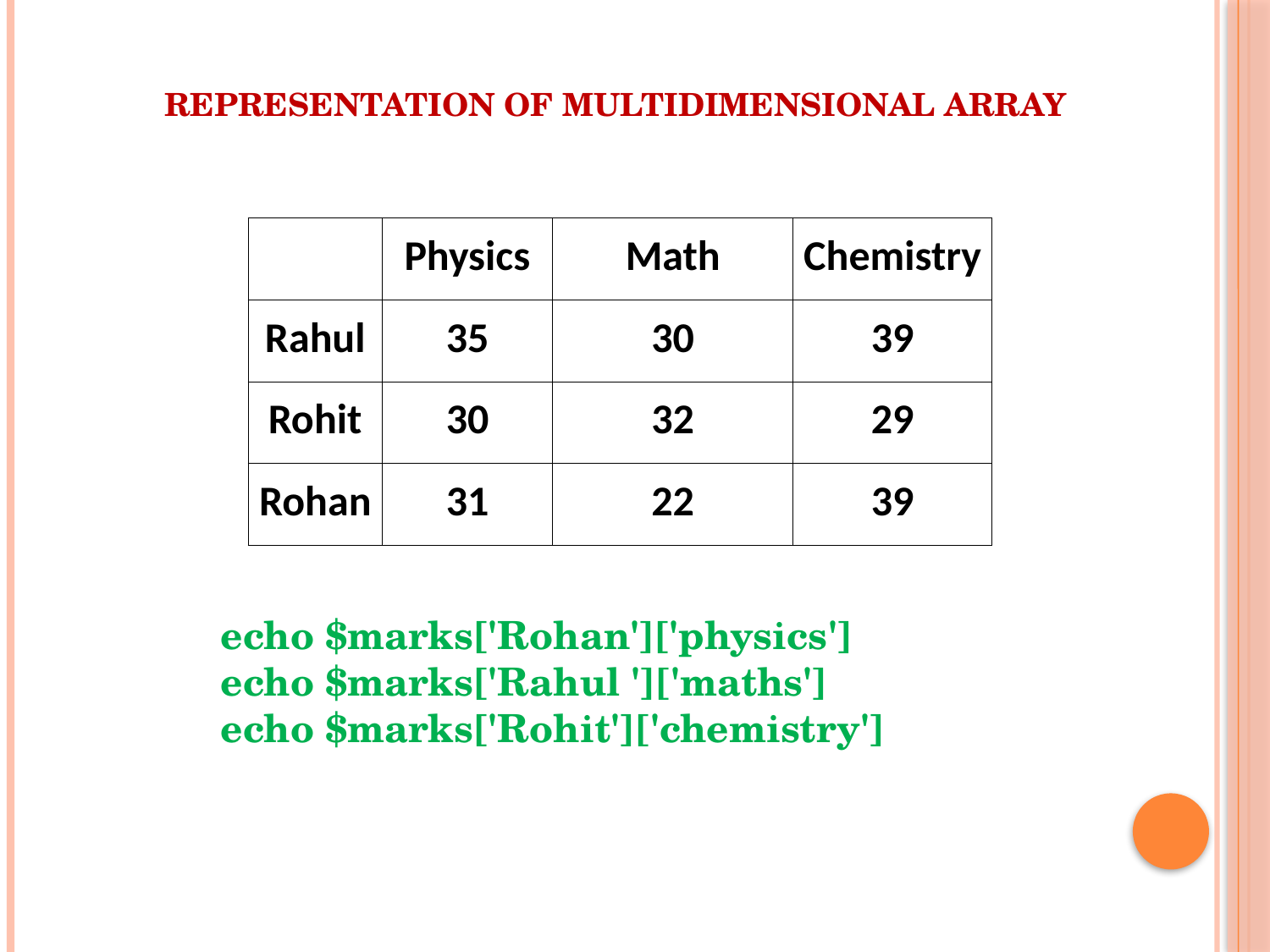

# Representation of multidimensional array
|  | Physics | Math | Chemistry |
| --- | --- | --- | --- |
| Rahul | 35 | 30 | 39 |
| Rohit | 30 | 32 | 29 |
| Rohan | 31 | 22 | 39 |
echo $marks['Rohan']['physics']
echo $marks['Rahul ']['maths']
echo $marks['Rohit']['chemistry']